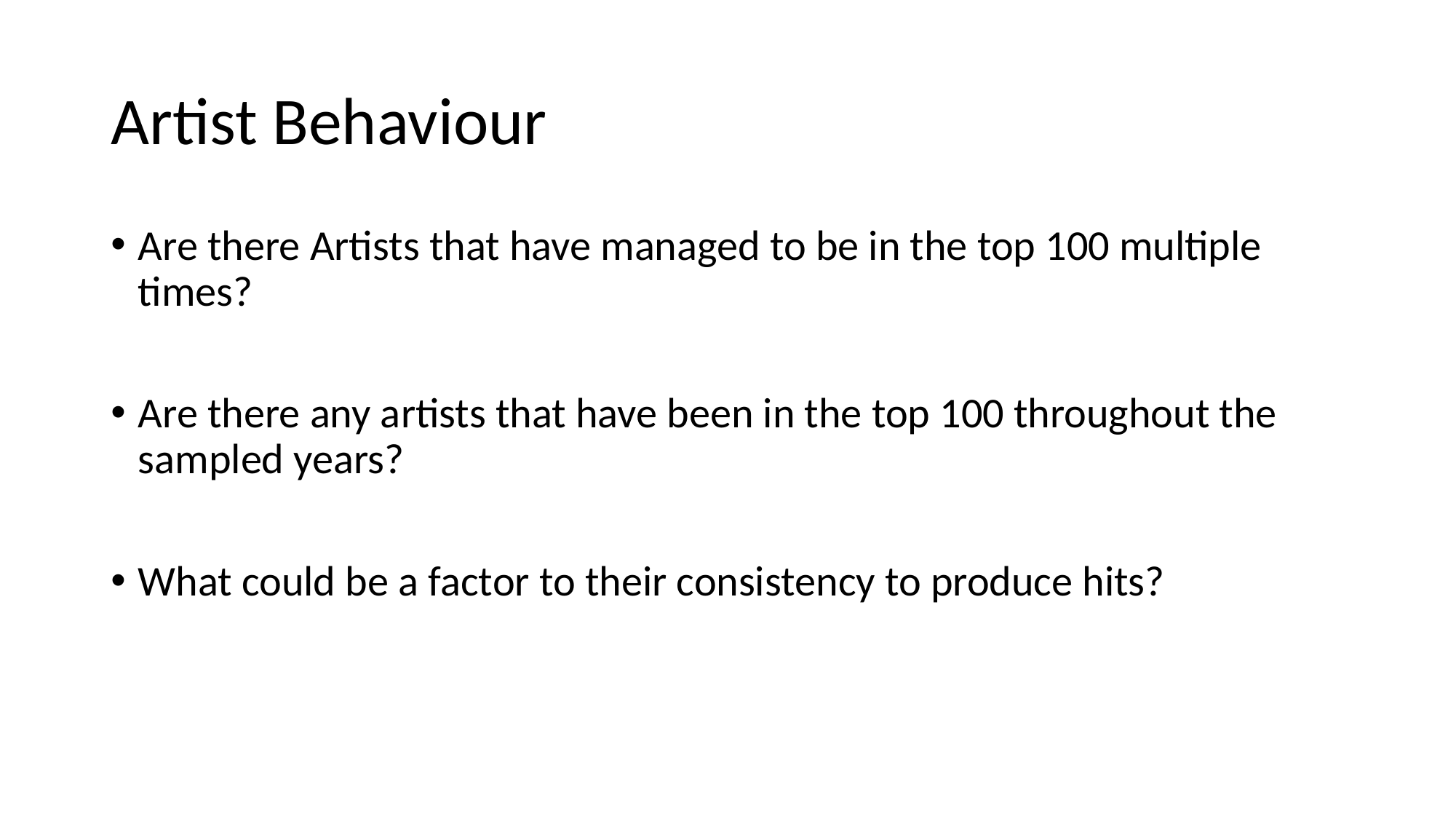

# Artist Behaviour
Are there Artists that have managed to be in the top 100 multiple times?

Are there any artists that have been in the top 100 throughout the sampled years?

What could be a factor to their consistency to produce hits?